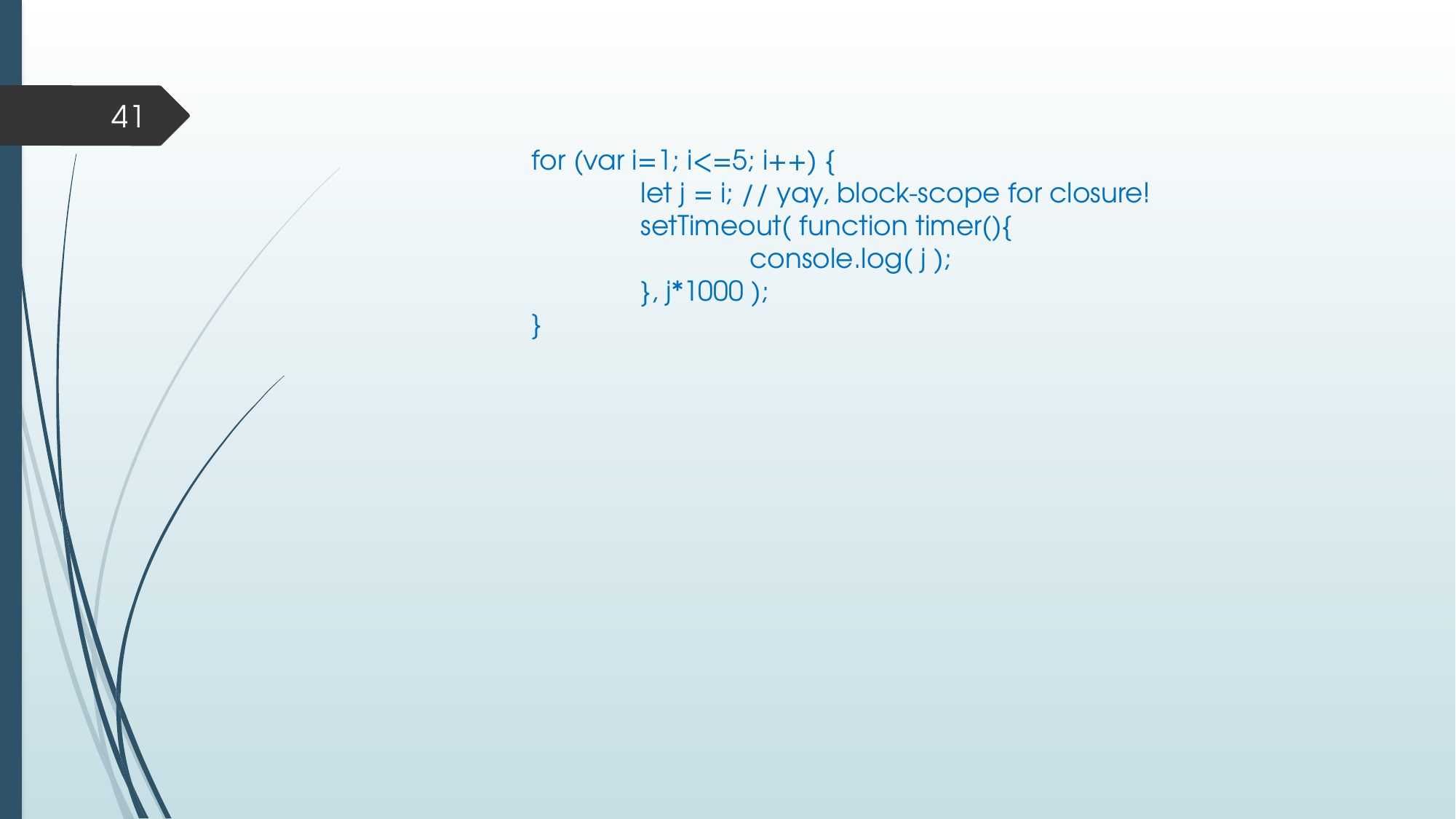

41
for (var i=1; i<=5; i++) {
	let j = i; // yay, block-scope for closure!
	setTimeout( function timer(){
		console.log( j );
	}, j*1000 );
}